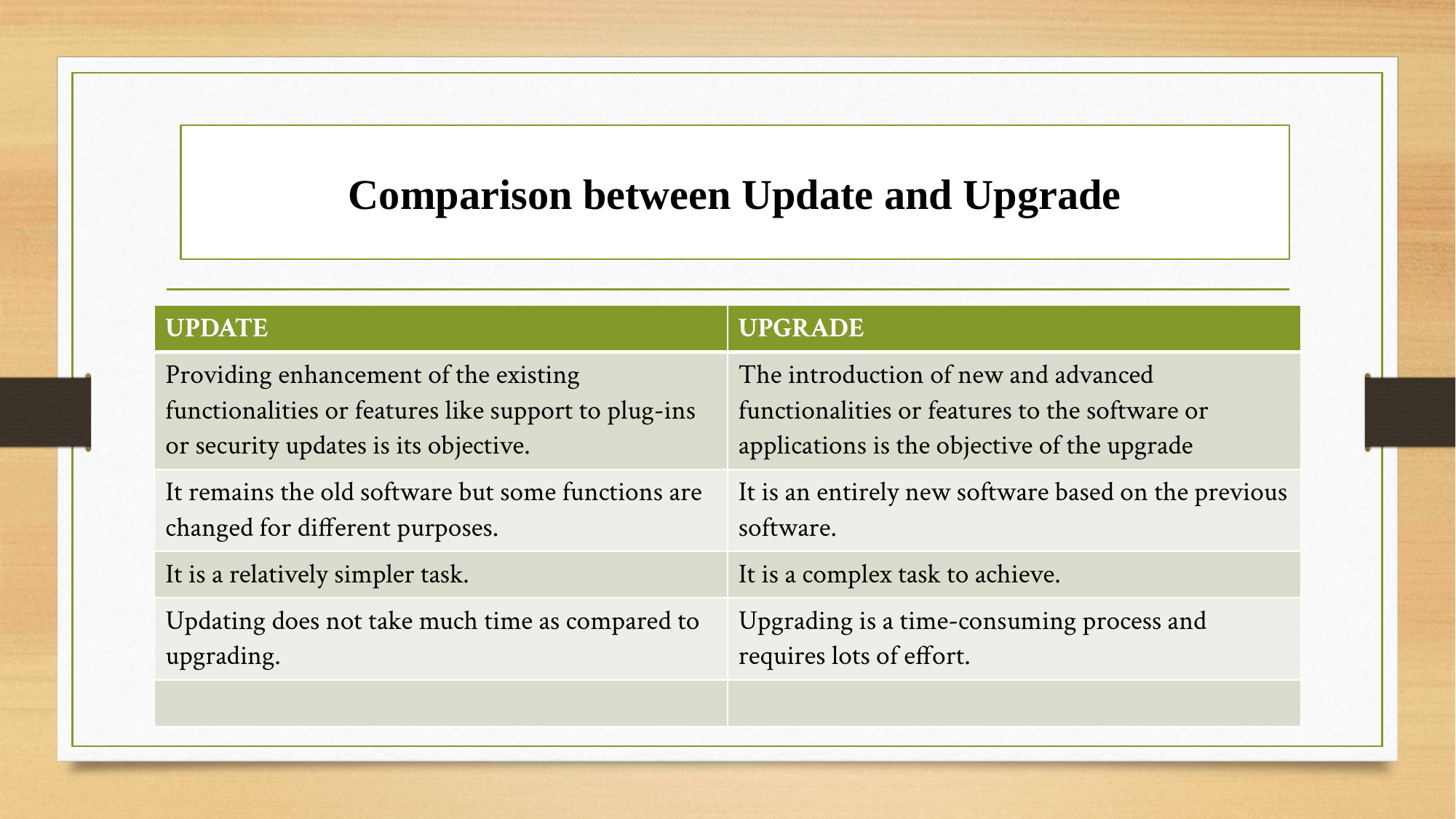

Comparison between Update and Upgrade
| UPDATE | UPGRADE |
| --- | --- |
| Providing enhancement of the existing functionalities or features like support to plug-ins or security updates is its objective. | The introduction of new and advanced functionalities or features to the software or applications is the objective of the upgrade |
| It remains the old software but some functions are changed for different purposes. | It is an entirely new software based on the previous software. |
| It is a relatively simpler task. | It is a complex task to achieve. |
| Updating does not take much time as compared to upgrading. | Upgrading is a time-consuming process and requires lots of effort. |
|  |  |